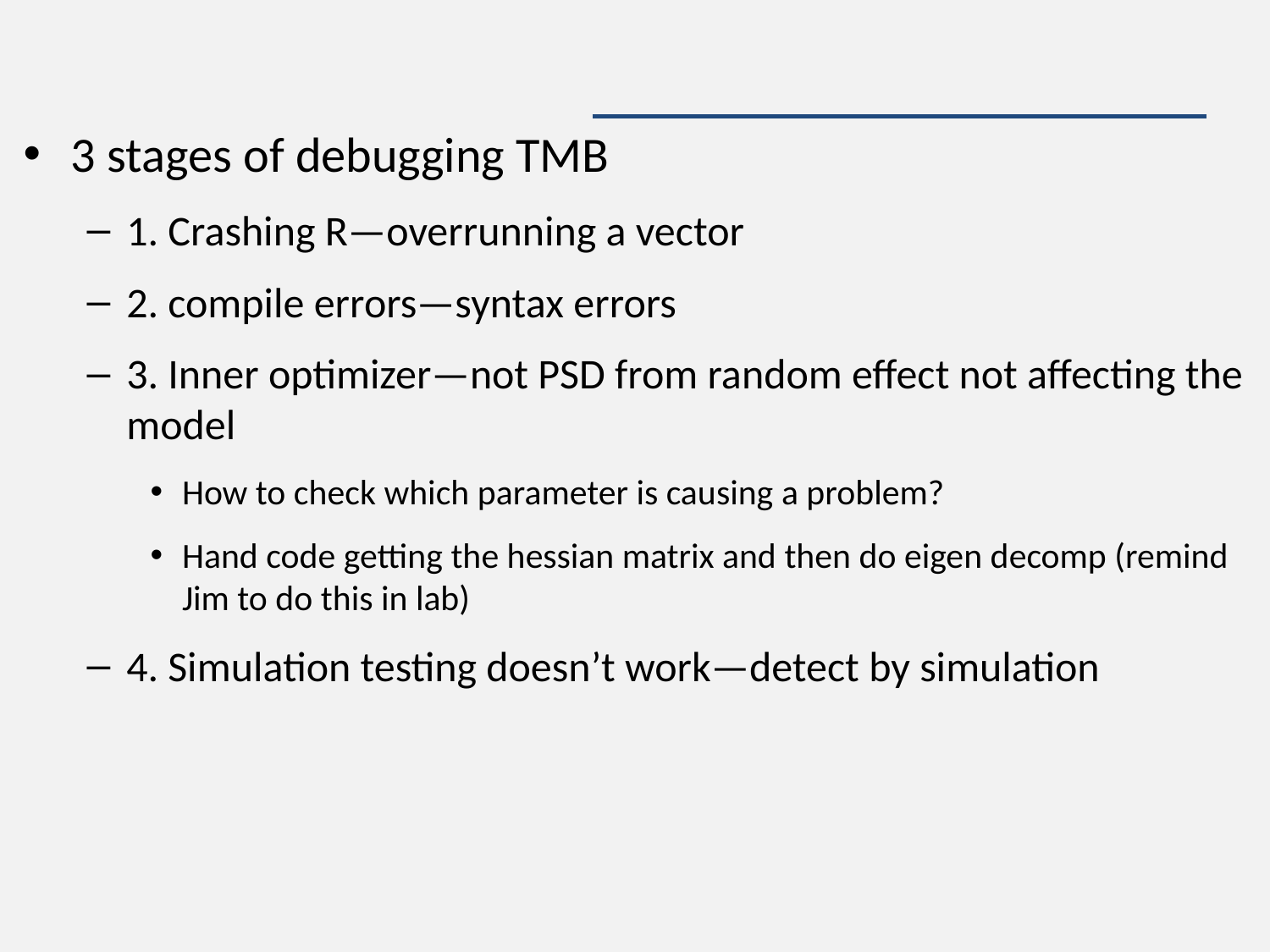

#
3 stages of debugging TMB
1. Crashing R—overrunning a vector
2. compile errors—syntax errors
3. Inner optimizer—not PSD from random effect not affecting the model
How to check which parameter is causing a problem?
Hand code getting the hessian matrix and then do eigen decomp (remind Jim to do this in lab)
4. Simulation testing doesn’t work—detect by simulation